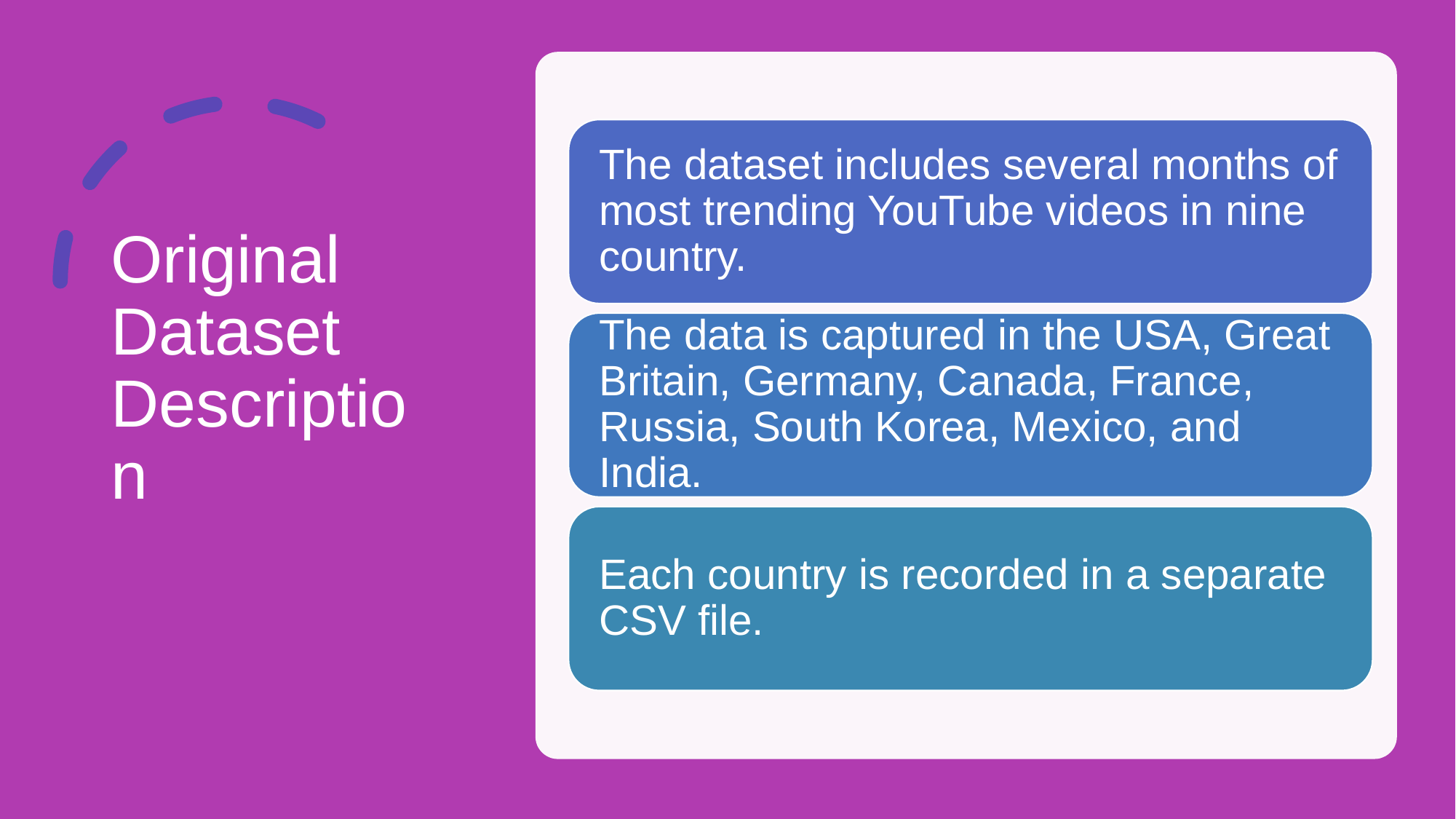

The dataset includes several months of  most trending YouTube videos in nine country.
The data is captured in the USA, Great Britain, Germany, Canada, France, Russia, South Korea, Mexico, and India.
Each country is recorded in a separate CSV file.
# Original Dataset Description